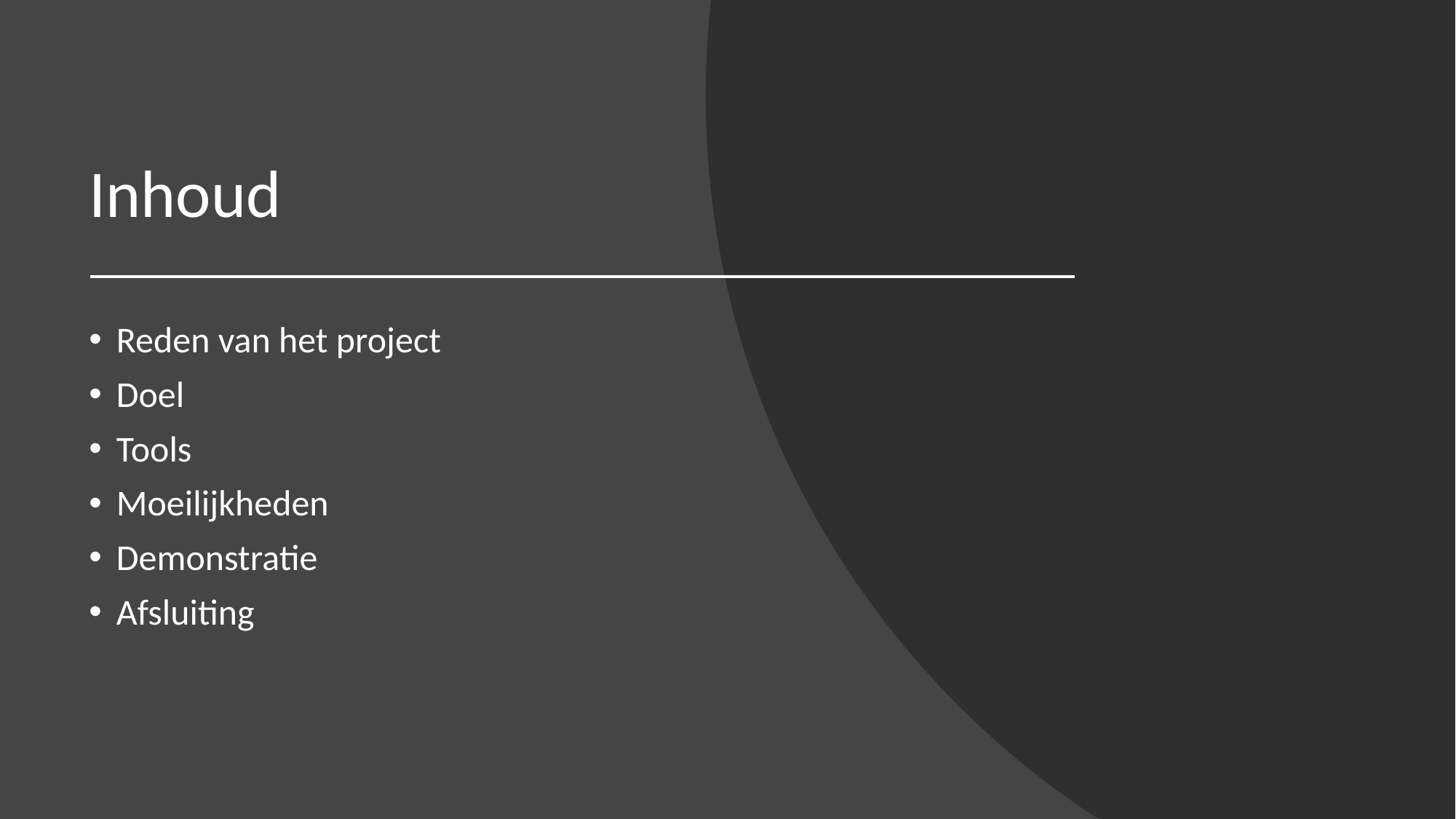

# Inhoud
Reden van het project
Doel
Tools
Moeilijkheden
Demonstratie
Afsluiting